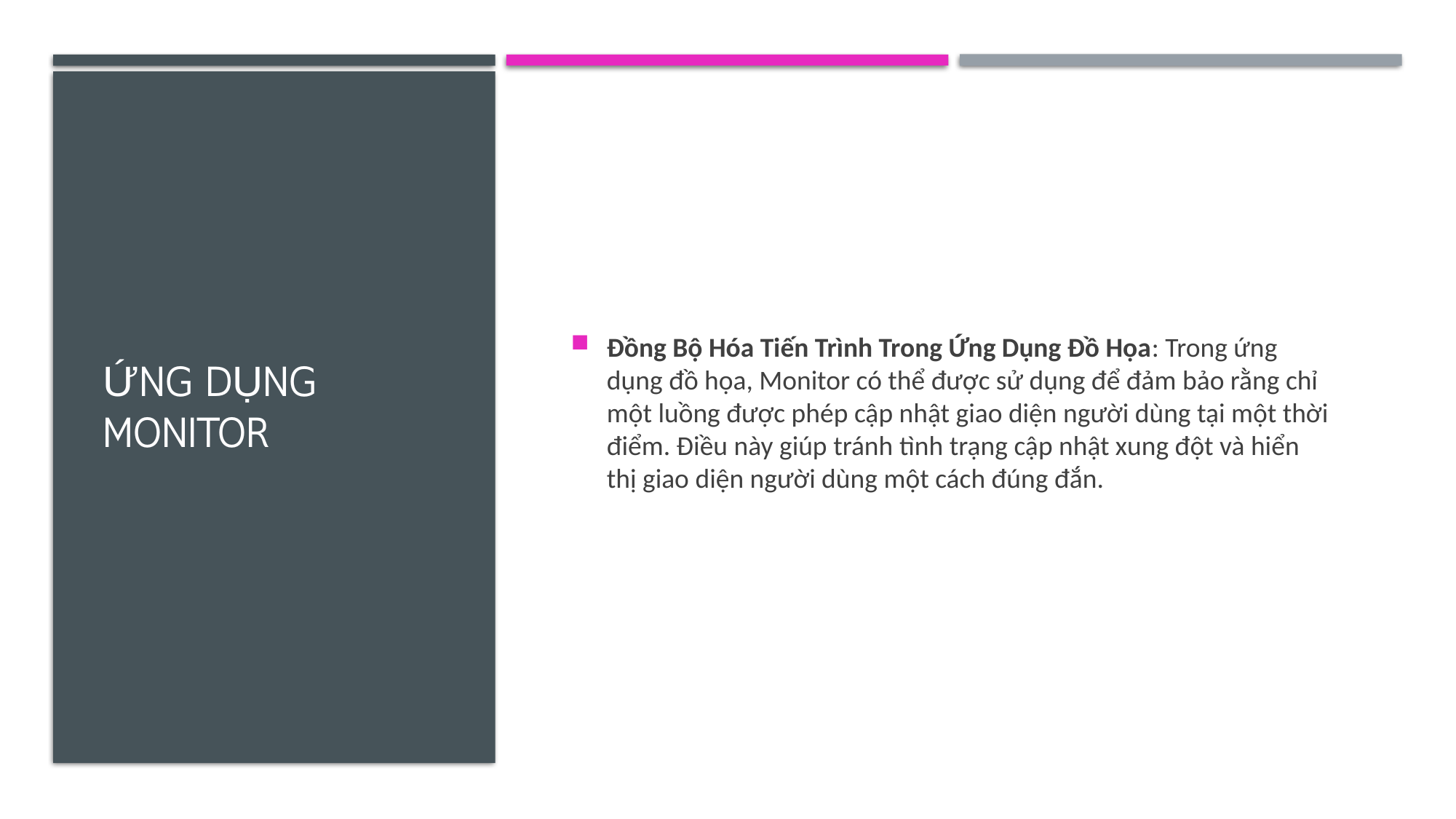

# Ứng dụng MoNitor
Đồng Bộ Hóa Tiến Trình Trong Ứng Dụng Đồ Họa: Trong ứng dụng đồ họa, Monitor có thể được sử dụng để đảm bảo rằng chỉ một luồng được phép cập nhật giao diện người dùng tại một thời điểm. Điều này giúp tránh tình trạng cập nhật xung đột và hiển thị giao diện người dùng một cách đúng đắn.